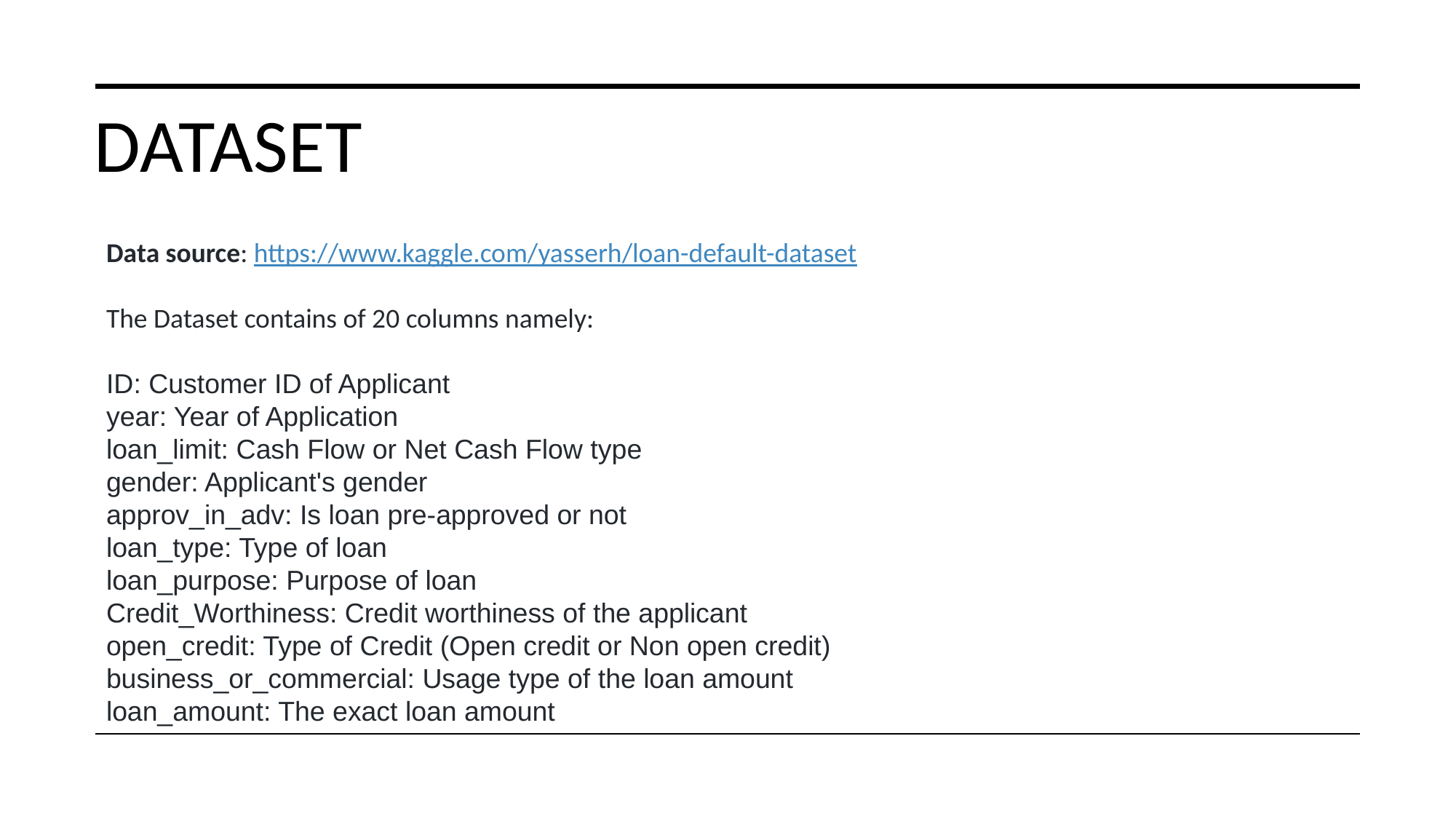

# Dataset

Data source: https://www.kaggle.com/yasserh/loan-default-dataset

The Dataset contains of 20 columns namely:

ID: Customer ID of Applicant
year: Year of Application
loan_limit: Cash Flow or Net Cash Flow type
gender: Applicant's gender
approv_in_adv: Is loan pre-approved or not
loan_type: Type of loan
loan_purpose: Purpose of loan
Credit_Worthiness: Credit worthiness of the applicant
open_credit: Type of Credit (Open credit or Non open credit)
business_or_commercial: Usage type of the loan amount
loan_amount: The exact loan amount